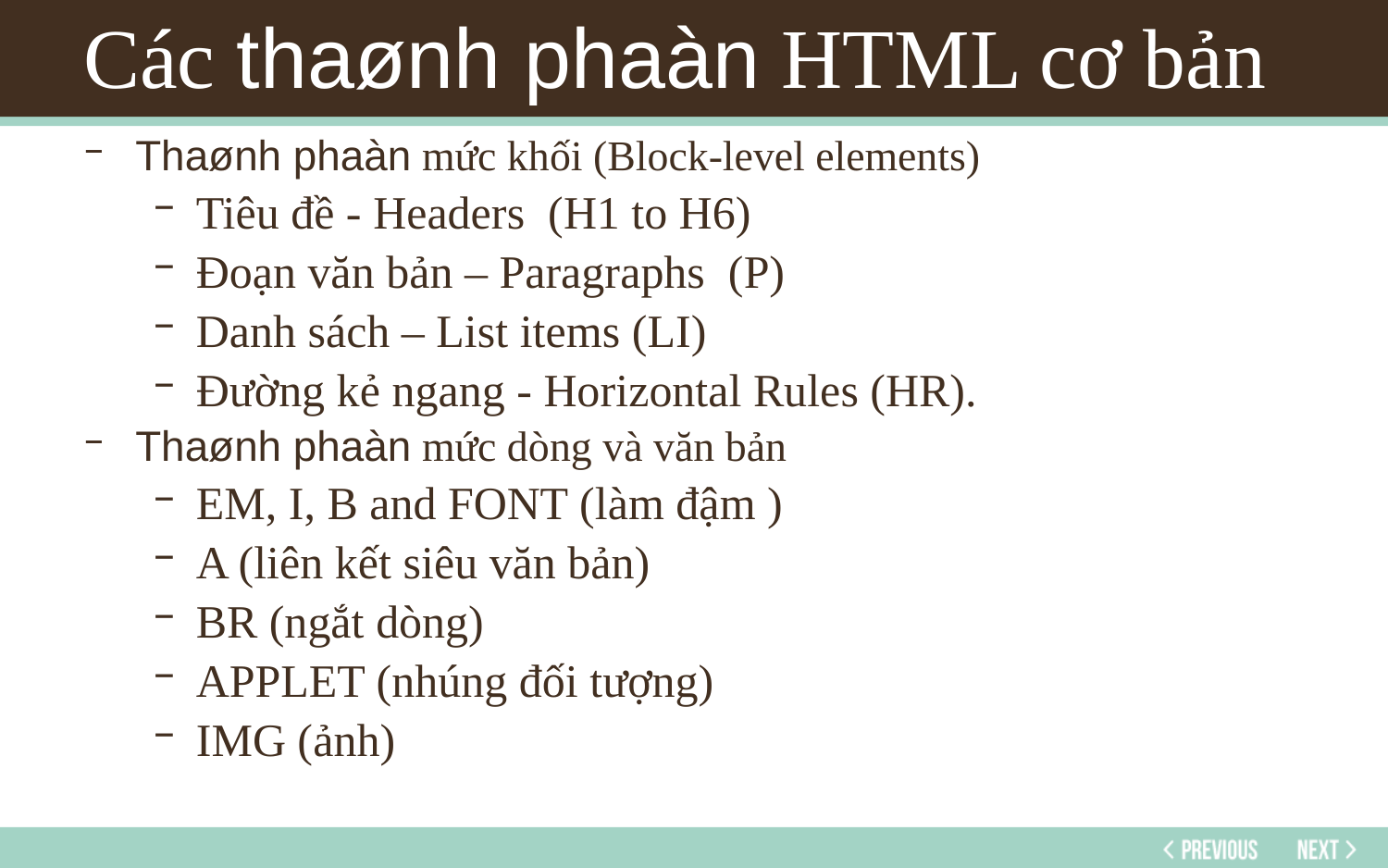

# Các thaønh phaàn HTML cơ bản
Thaønh phaàn mức khối (Block-level elements)
Tiêu đề - Headers  (H1 to H6)
Đoạn văn bản – Paragraphs  (P)
Danh sách – List items (LI)
Đường kẻ ngang - Horizontal Rules (HR).
Thaønh phaàn mức dòng và văn bản
EM, I, B and FONT (làm đậm )
A (liên kết siêu văn bản)
BR (ngắt dòng)
APPLET (nhúng đối tượng)
IMG (ảnh)